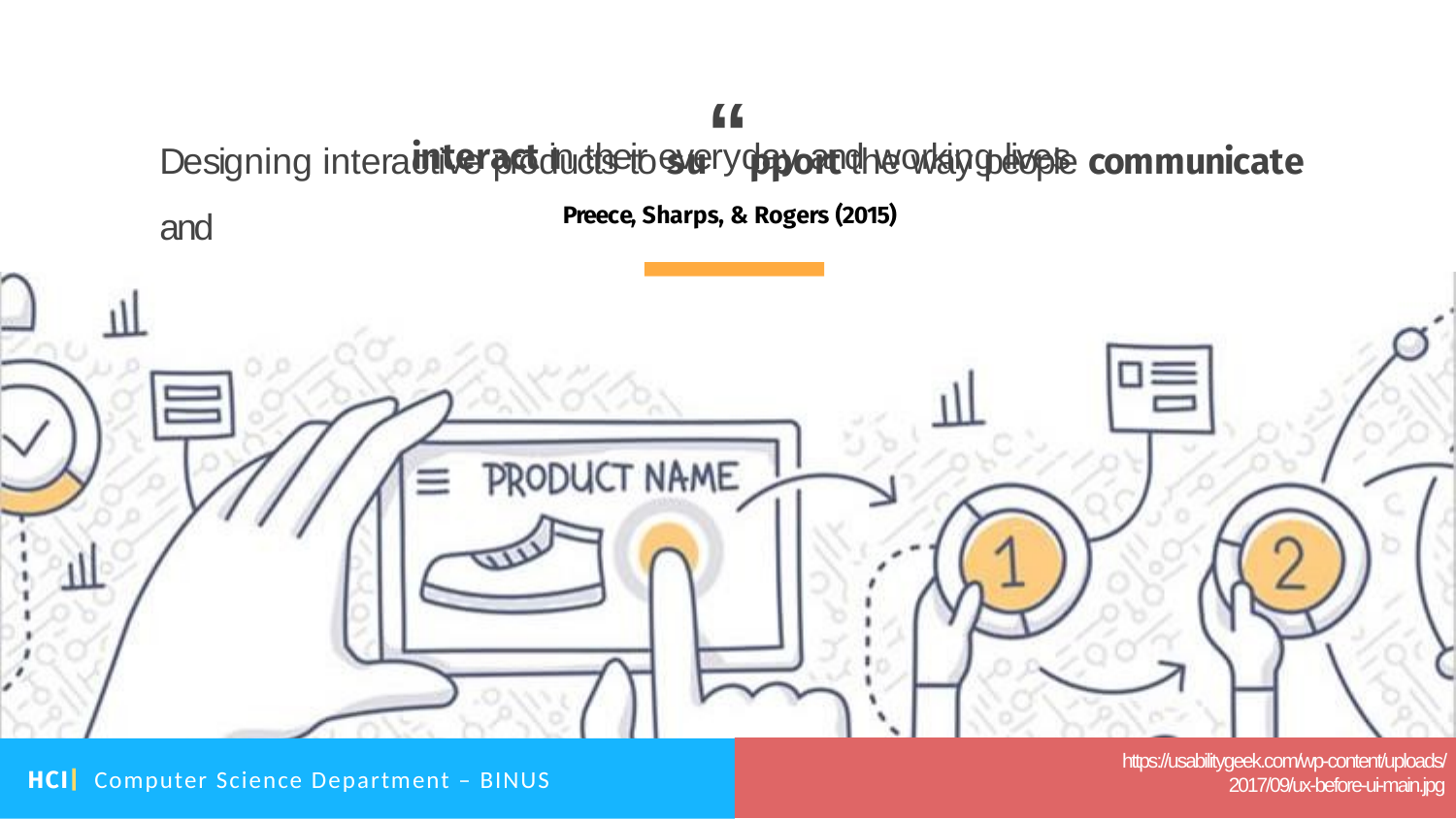

Designing interactive products to su“pport the way people communicate and
interact in their everyday and working lives
Preece, Sharps, & Rogers (2015)
https://usabilitygeek.com/wp-content/uploads/2017/09/ux-before-ui-main.jpg
HCI| Computer Science Department – BINUS